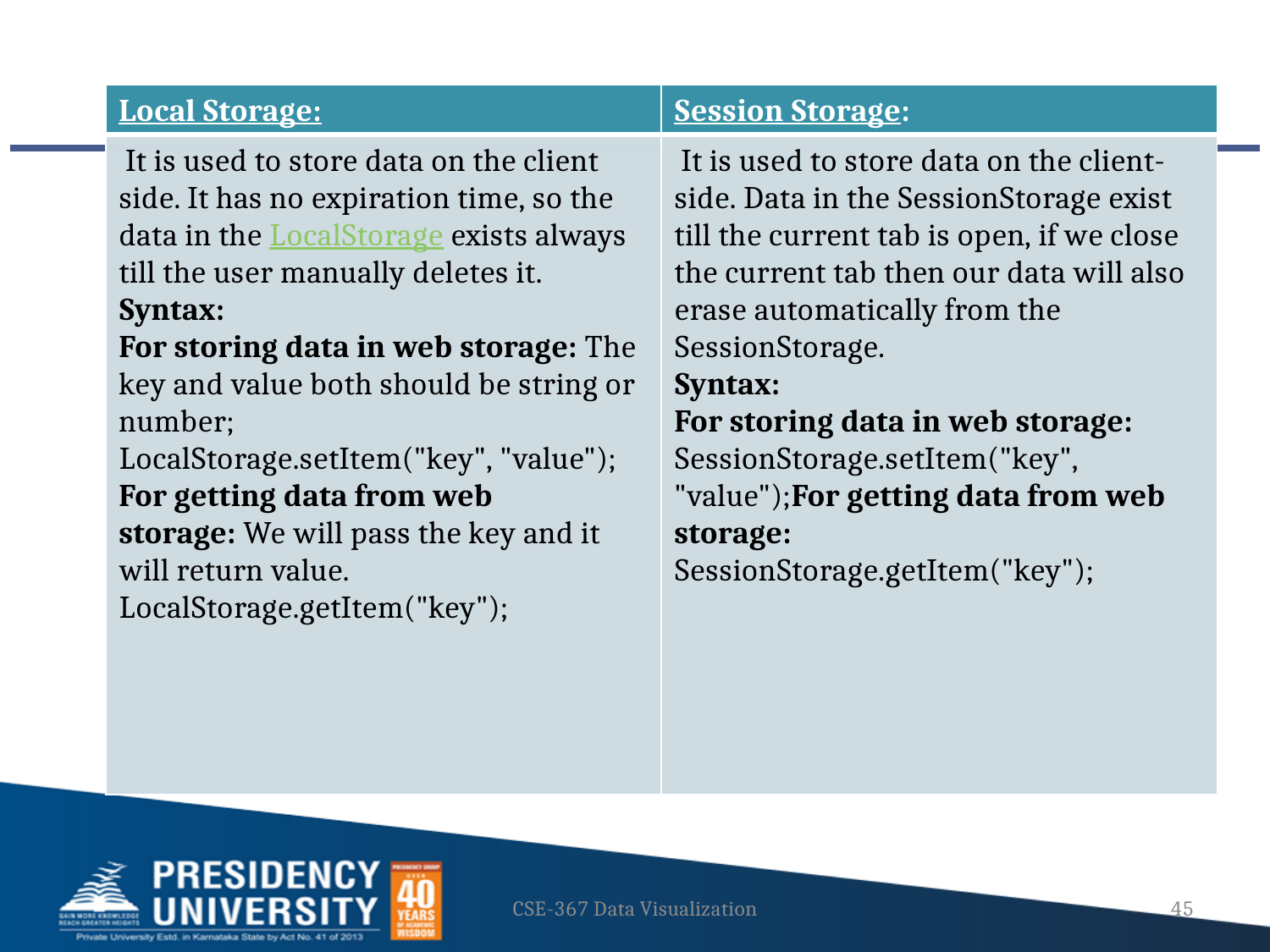

| Local Storage: | Session Storage: |
| --- | --- |
| It is used to store data on the client side. It has no expiration time, so the data in the LocalStorage exists always till the user manually deletes it. Syntax: For storing data in web storage: The key and value both should be string or number; LocalStorage.setItem("key", "value"); For getting data from web storage: We will pass the key and it will return value. LocalStorage.getItem("key"); | It is used to store data on the client-side. Data in the SessionStorage exist till the current tab is open, if we close the current tab then our data will also erase automatically from the SessionStorage. Syntax: For storing data in web storage: SessionStorage.setItem("key", "value");For getting data from web storage: SessionStorage.getItem("key"); |
CSE-367 Data Visualization
45